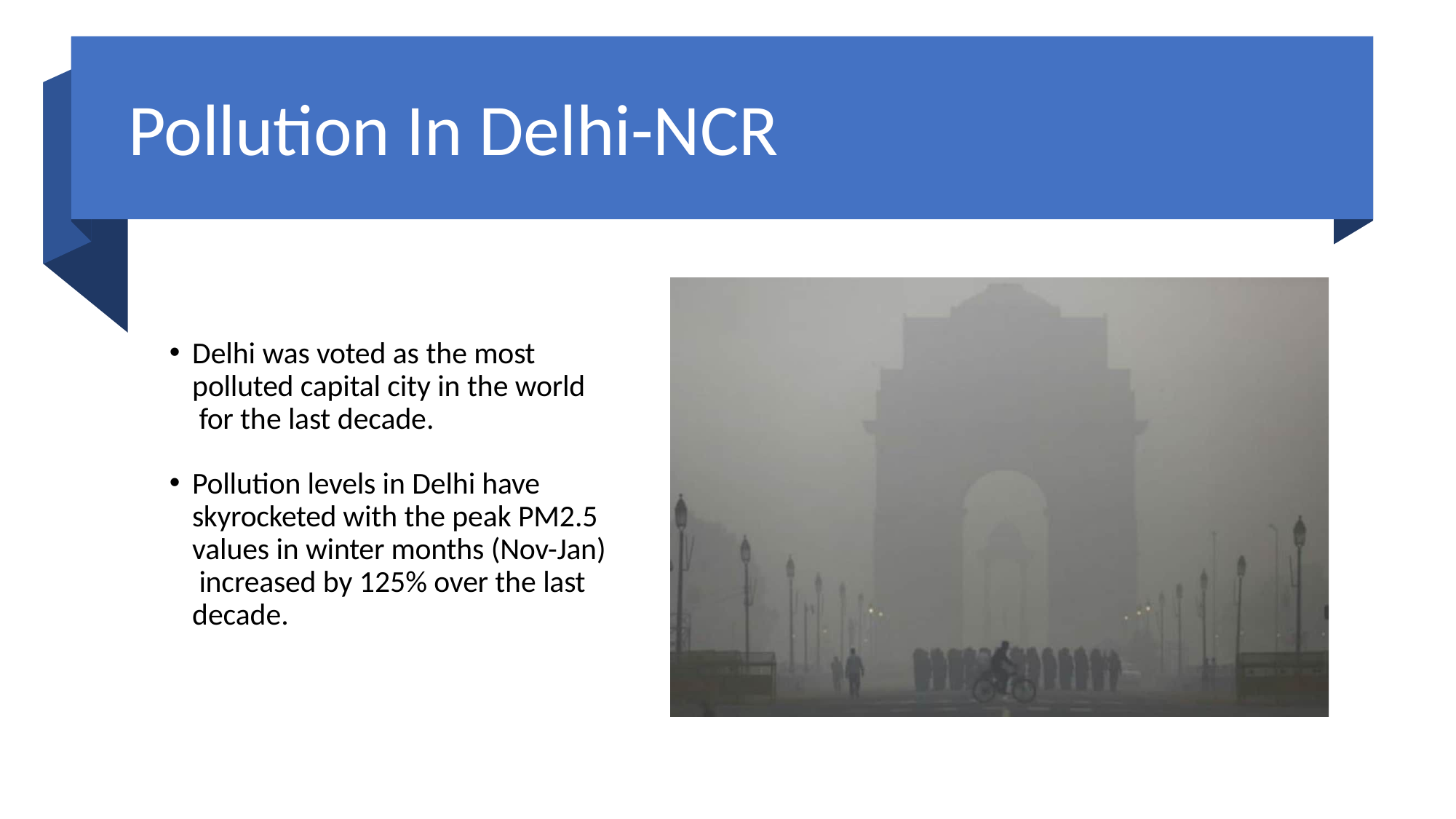

# Pollution In Delhi-NCR

Delhi was voted as the most  polluted capital city in the world  for the last decade.

Pollution levels in Delhi have  skyrocketed with the peak PM2.5  values in winter months (Nov-Jan)  increased by 125% over the last  decade.